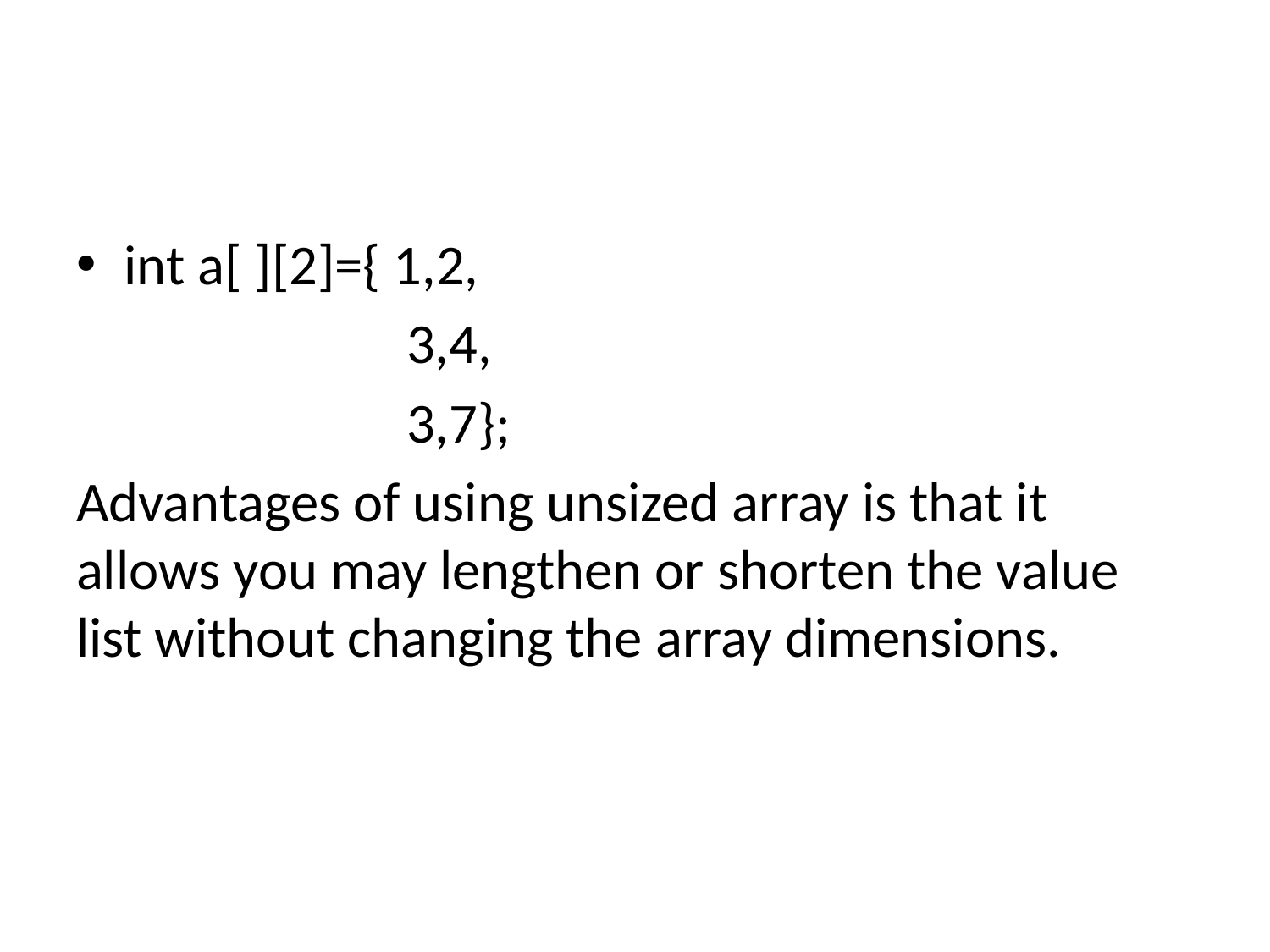

#
int a[ ][2]={ 1,2,
                          3,4,
		      3,7};
Advantages of using unsized array is that it allows you may lengthen or shorten the value list without changing the array dimensions.